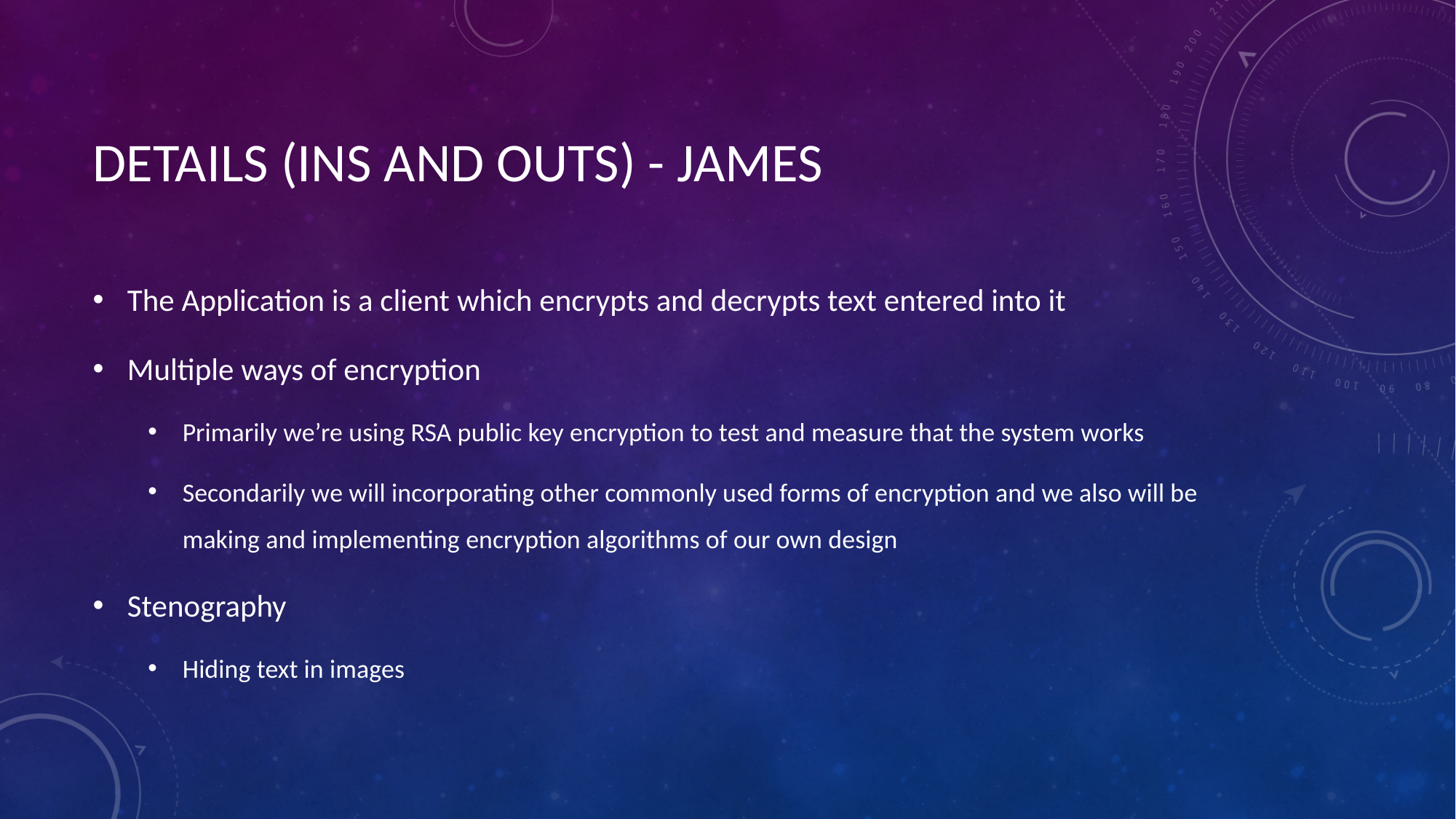

# Details (Ins and Outs) - James
The Application is a client which encrypts and decrypts text entered into it
Multiple ways of encryption
Primarily we’re using RSA public key encryption to test and measure that the system works
Secondarily we will incorporating other commonly used forms of encryption and we also will be making and implementing encryption algorithms of our own design
Stenography
Hiding text in images